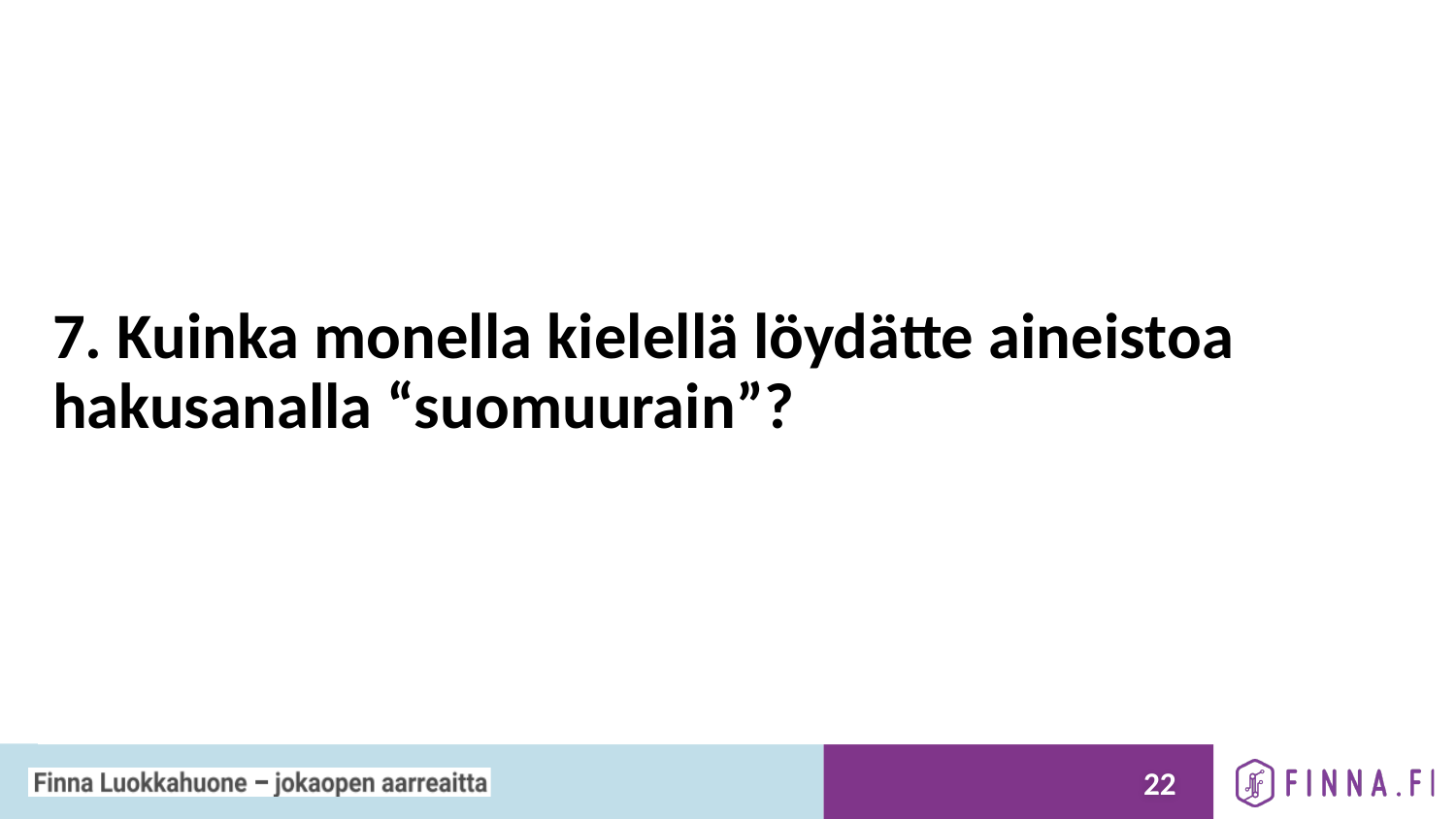

# 7. Kuinka monella kielellä löydätte aineistoa hakusanalla “suomuurain”?